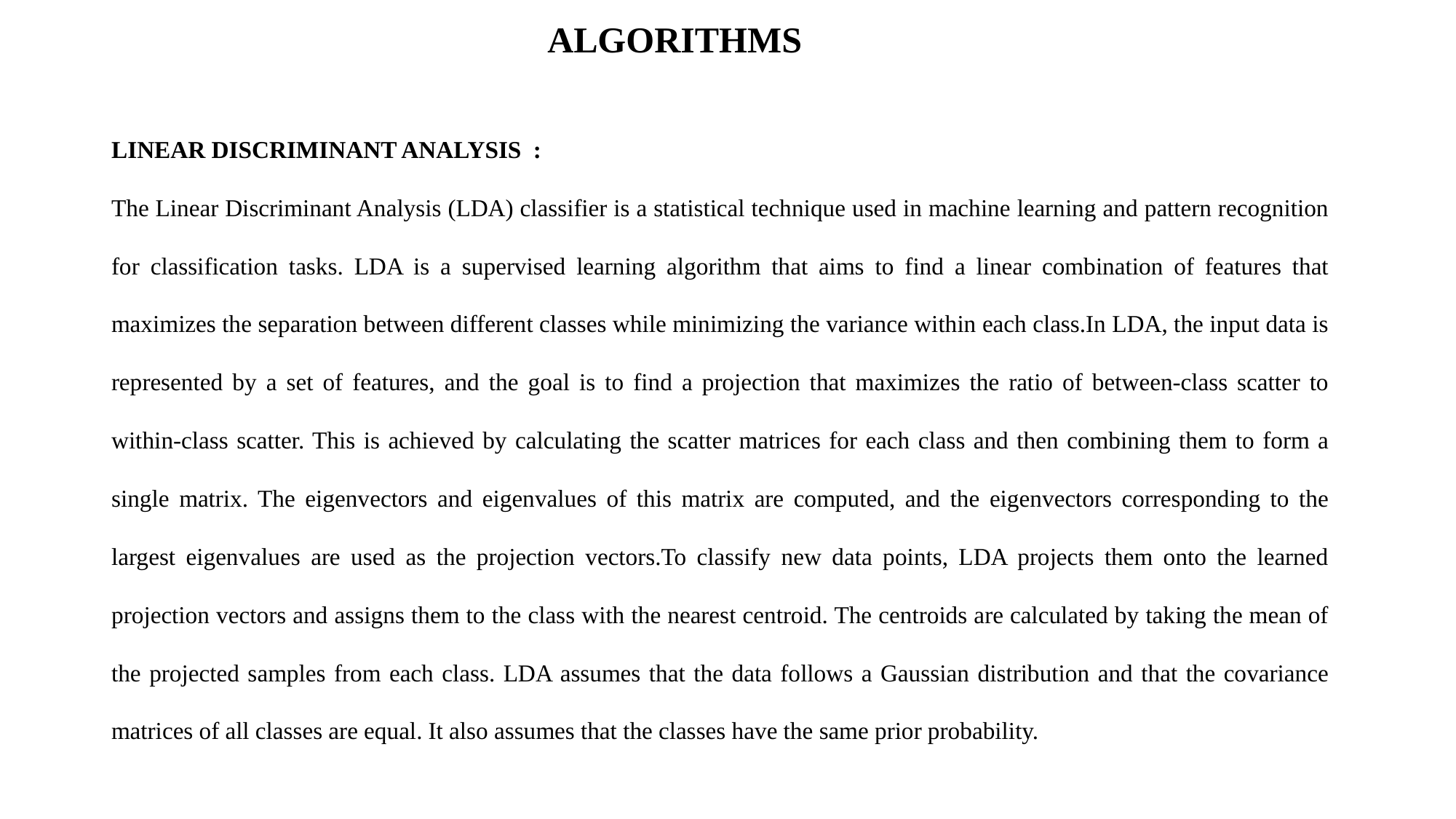

ALGORITHMS
LINEAR DISCRIMINANT ANALYSIS  :
The Linear Discriminant Analysis (LDA) classifier is a statistical technique used in machine learning and pattern recognition for classification tasks. LDA is a supervised learning algorithm that aims to find a linear combination of features that maximizes the separation between different classes while minimizing the variance within each class.In LDA, the input data is represented by a set of features, and the goal is to find a projection that maximizes the ratio of between-class scatter to within-class scatter. This is achieved by calculating the scatter matrices for each class and then combining them to form a single matrix. The eigenvectors and eigenvalues of this matrix are computed, and the eigenvectors corresponding to the largest eigenvalues are used as the projection vectors.To classify new data points, LDA projects them onto the learned projection vectors and assigns them to the class with the nearest centroid. The centroids are calculated by taking the mean of the projected samples from each class. LDA assumes that the data follows a Gaussian distribution and that the covariance matrices of all classes are equal. It also assumes that the classes have the same prior probability.